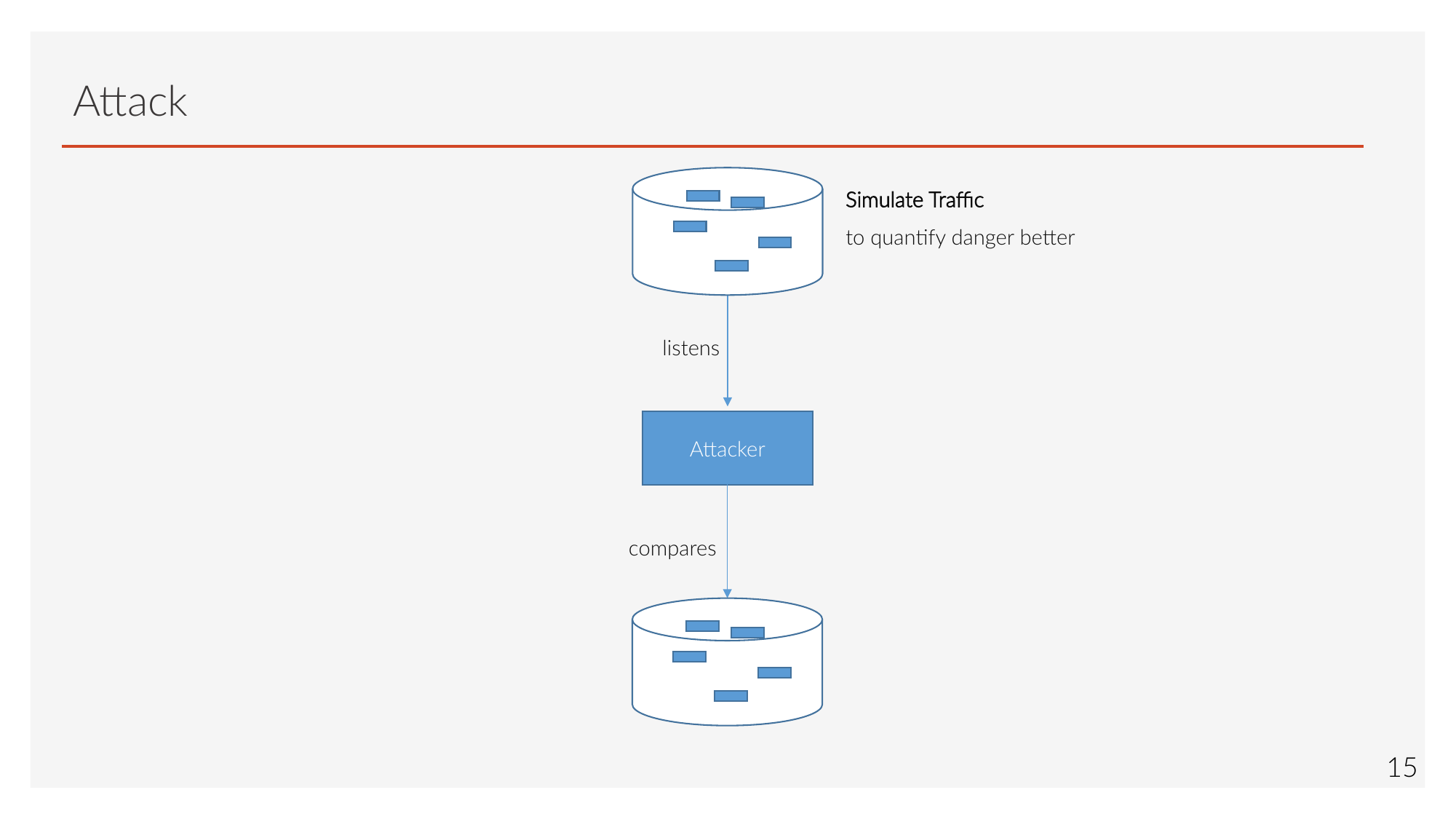

# Attack

Simulate Traffic
to quantify danger better
listens

Attacker
compares

15